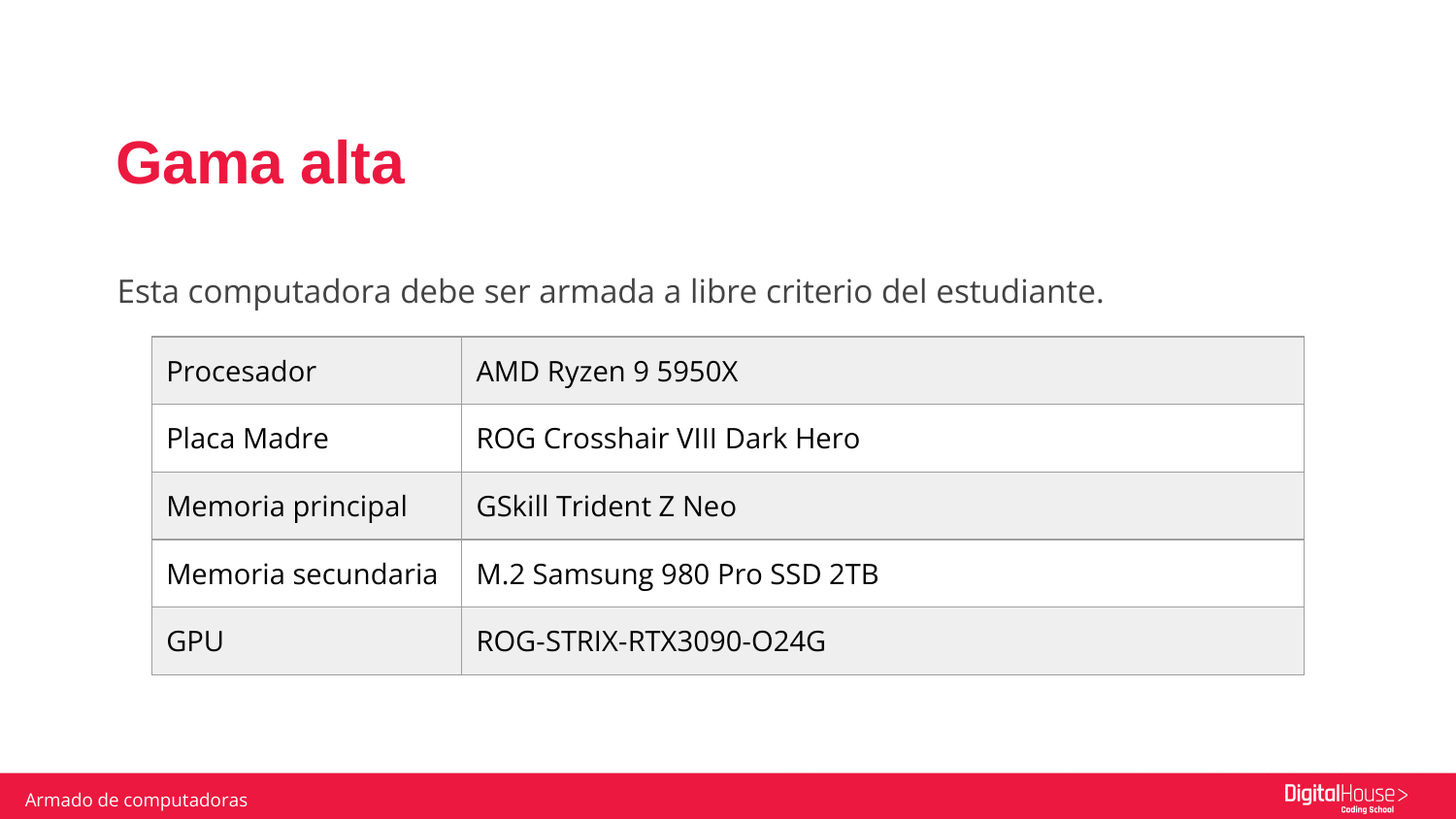

Gama alta
Esta computadora debe ser armada a libre criterio del estudiante.

| Procesador | AMD Ryzen 9 5950X |
| --- | --- |
| Placa Madre | ROG Crosshair VIII Dark Hero |
| Memoria principal | GSkill Trident Z Neo |
| Memoria secundaria | M.2 Samsung 980 Pro SSD 2TB |
| GPU | ROG-STRIX-RTX3090-O24G |